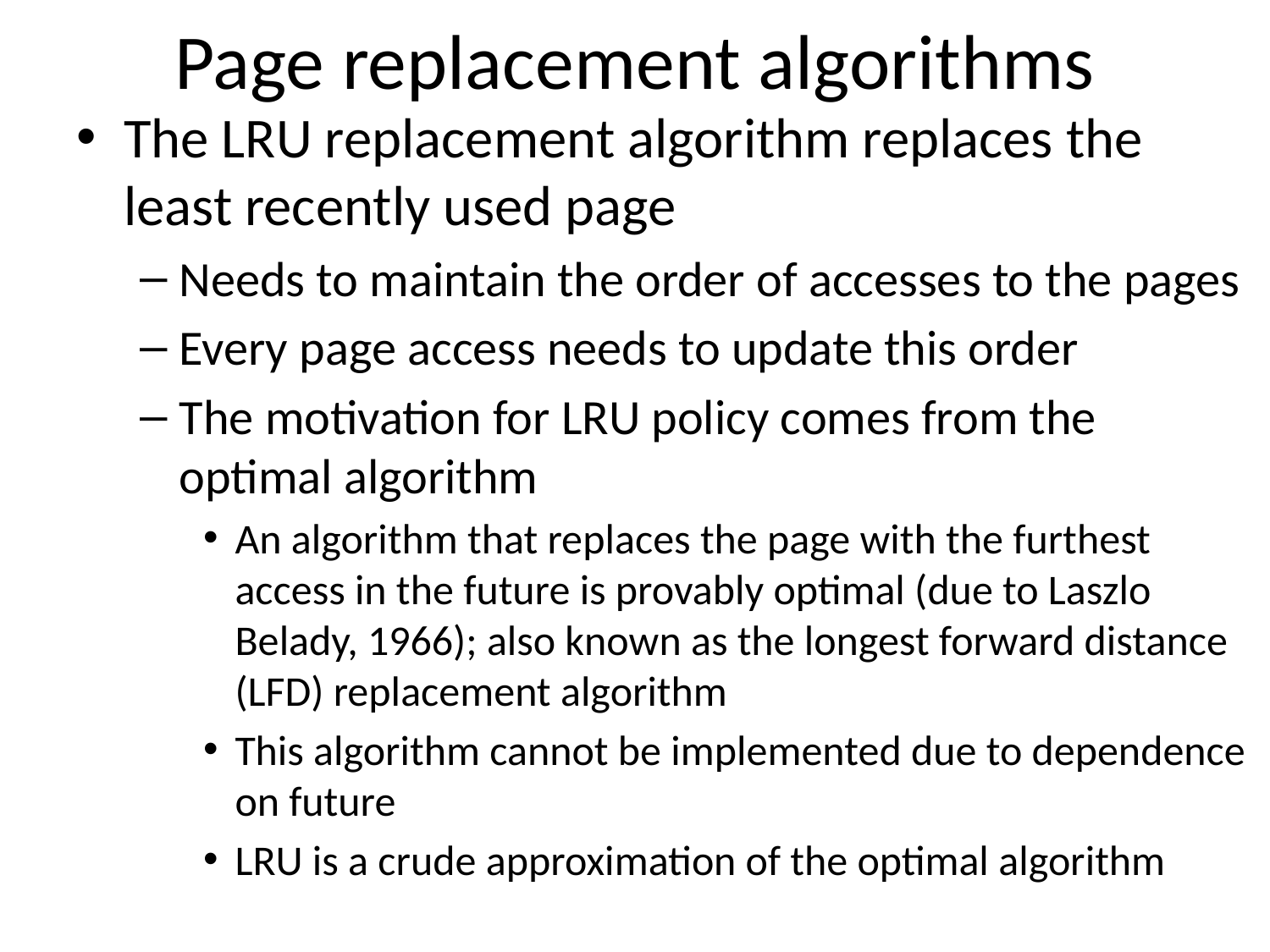

# Page replacement algorithms
The LRU replacement algorithm replaces the least recently used page
Needs to maintain the order of accesses to the pages
Every page access needs to update this order
The motivation for LRU policy comes from the optimal algorithm
An algorithm that replaces the page with the furthest access in the future is provably optimal (due to Laszlo Belady, 1966); also known as the longest forward distance (LFD) replacement algorithm
This algorithm cannot be implemented due to dependence on future
LRU is a crude approximation of the optimal algorithm